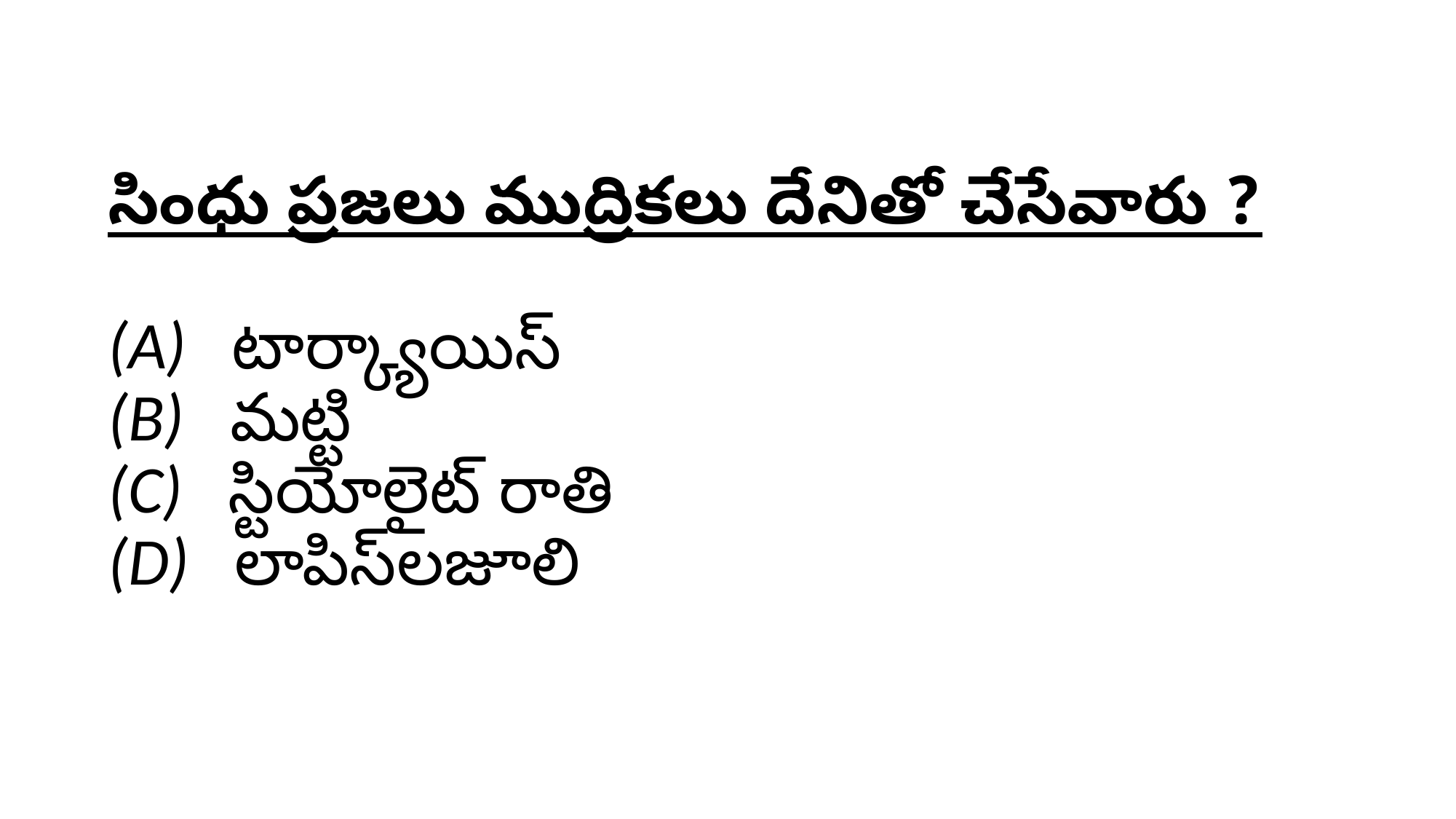

# సింధు ప్రజలు ముద్రికలు దేనితో చేసేవారు ? (A)   టార్క్యాయిస్ (B)   మట్టి (C)   స్టియోలైట్ రాతి (D)   లాపిస్‍లజూలి